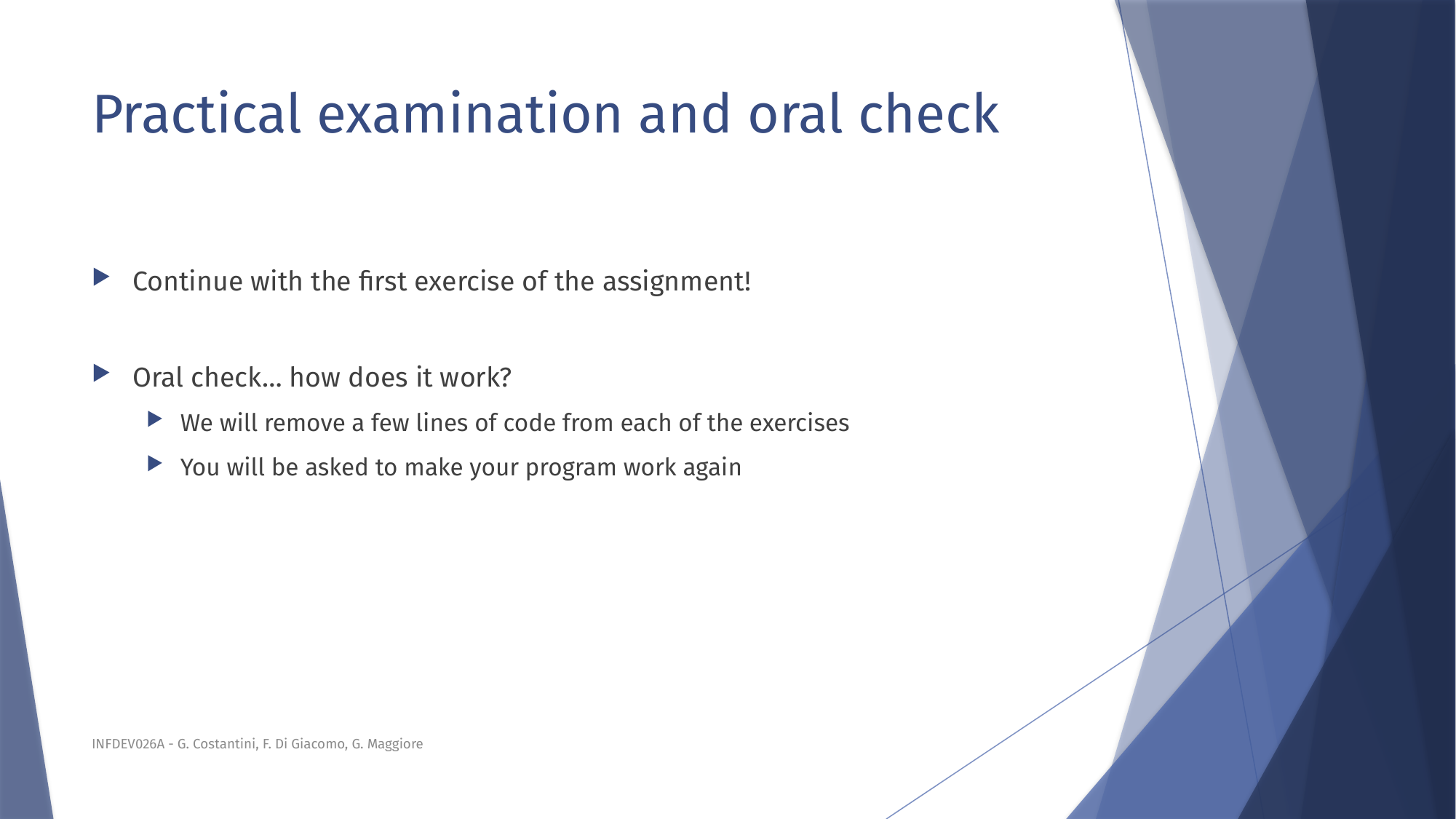

# Practical examination and oral check
Continue with the first exercise of the assignment!

Oral check… how does it work?
We will remove a few lines of code from each of the exercises
You will be asked to make your program work again

INFDEV026A - G. Costantini, F. Di Giacomo, G. Maggiore